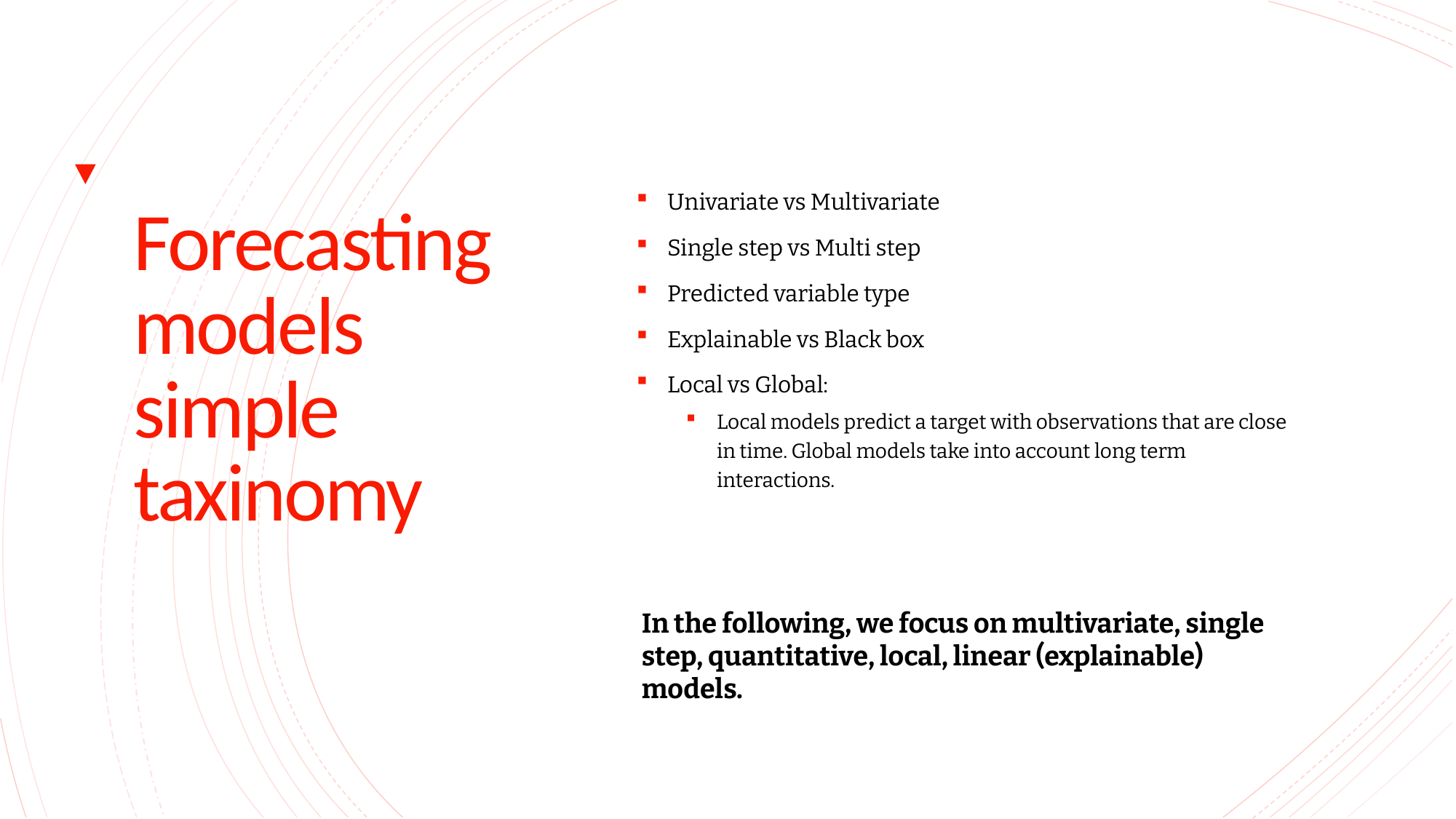

# Forecasting models simple taxinomy
Univariate vs Multivariate
Single step vs Multi step
Predicted variable type
Explainable vs Black box
Local vs Global:
Local models predict a target with observations that are close in time. Global models take into account long term interactions.

In the following, we focus on multivariate, single step, quantitative, local, linear (explainable) models.